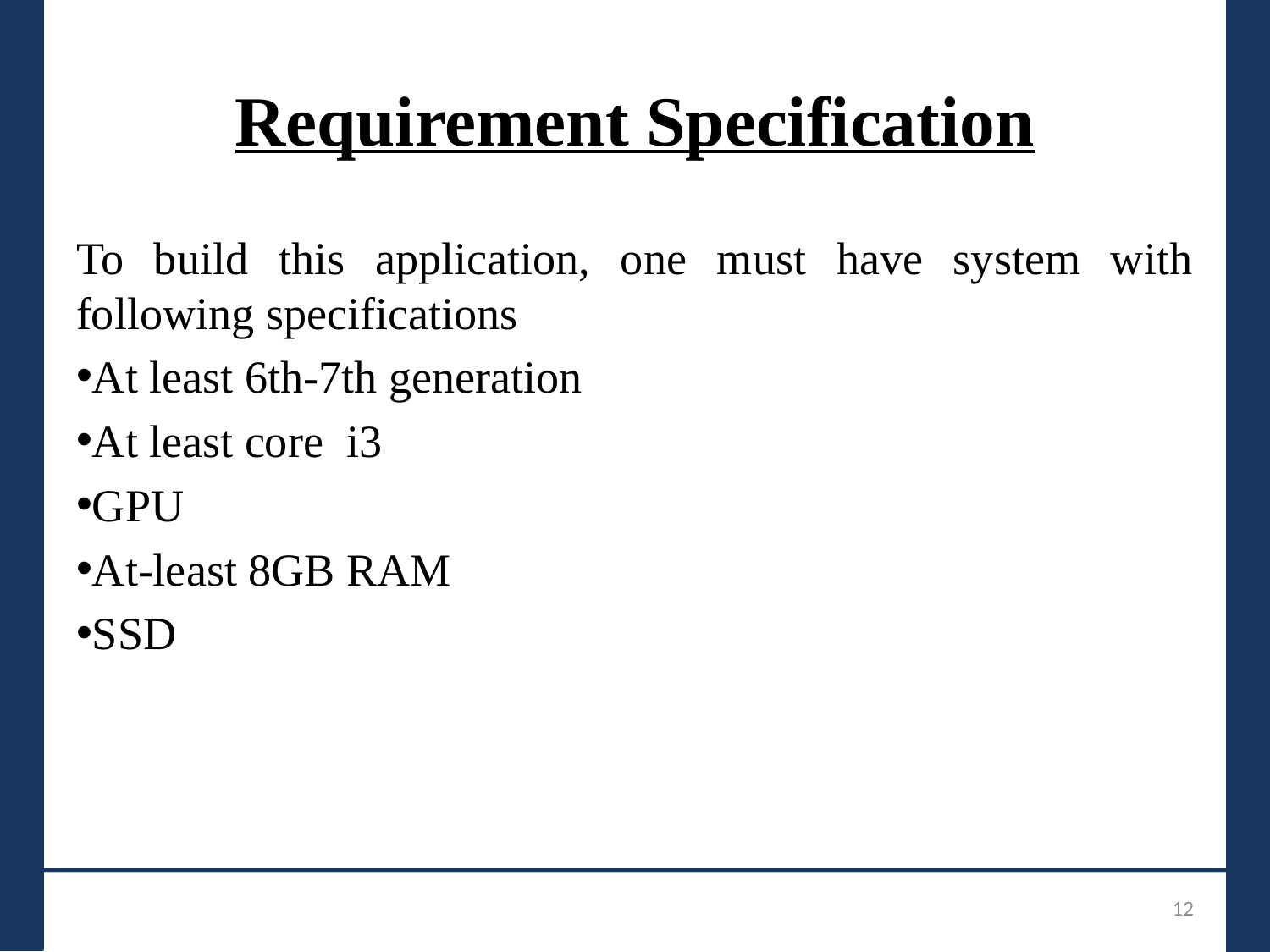

# Requirement Specification
To build this application, one must have system with following specifications
At least 6th-7th generation
At least core  i3
GPU
At-least 8GB RAM
SSD

_______________________________
12